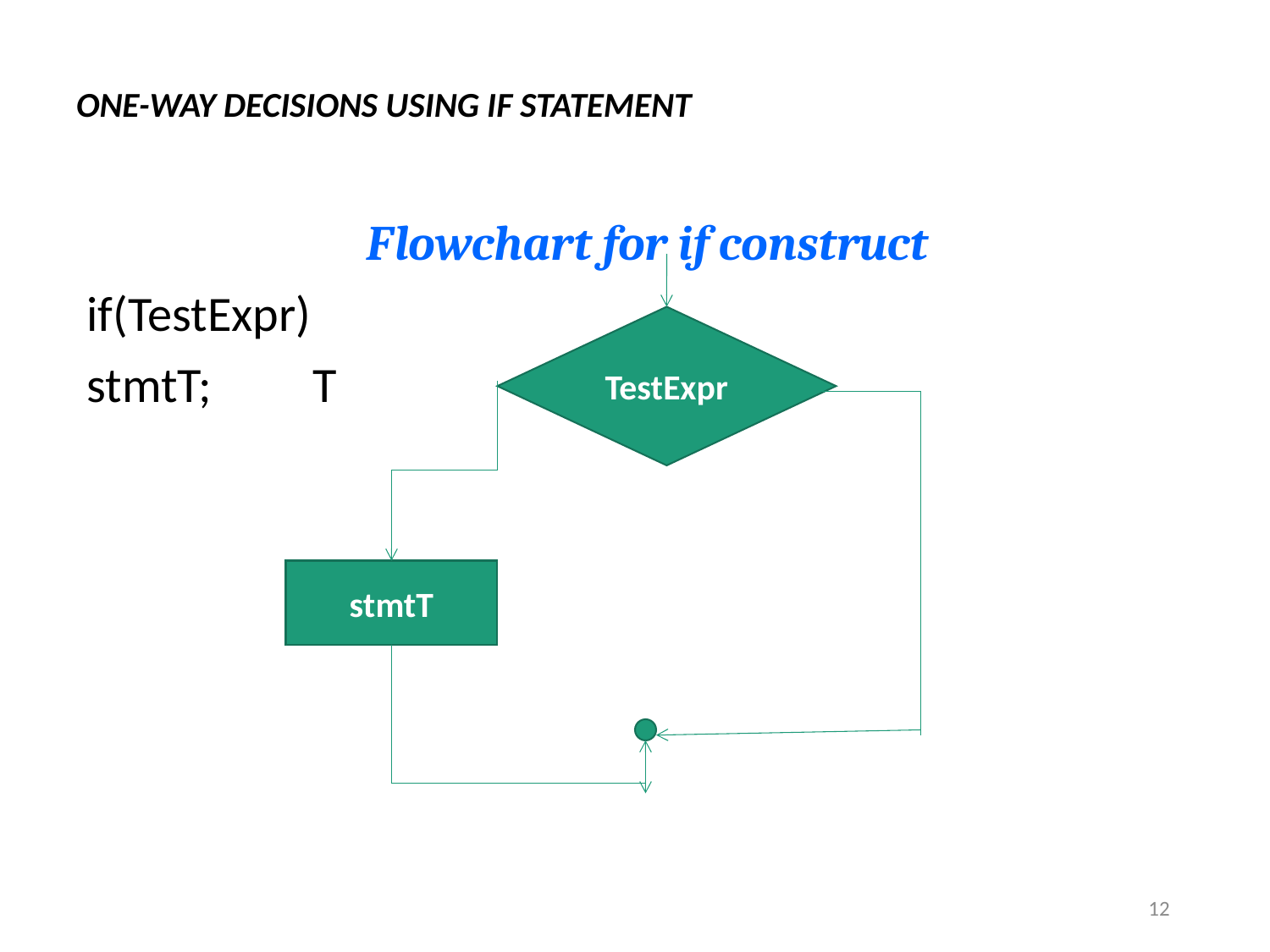

# ONE-WAY DECISIONS USING IF STATEMENT
                          Flowchart for if construct
if(TestExpr)
stmtT;         T                               F
TestExpr
stmtT

12